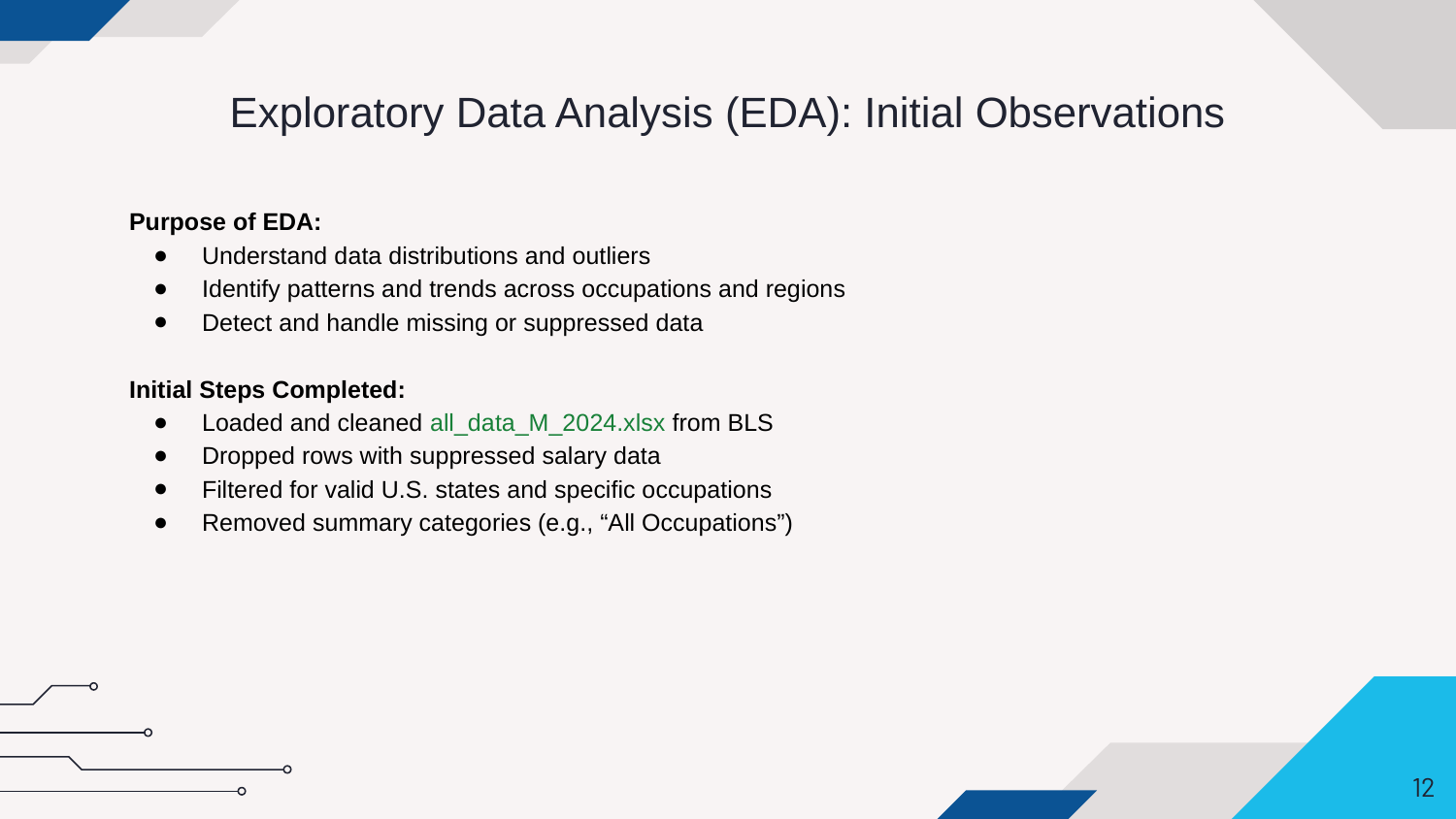

# Exploratory Data Analysis (EDA): Initial Observations
Purpose of EDA:
Understand data distributions and outliers
Identify patterns and trends across occupations and regions
Detect and handle missing or suppressed data
Initial Steps Completed:
Loaded and cleaned all_data_M_2024.xlsx from BLS
Dropped rows with suppressed salary data
Filtered for valid U.S. states and specific occupations
Removed summary categories (e.g., “All Occupations”)
12